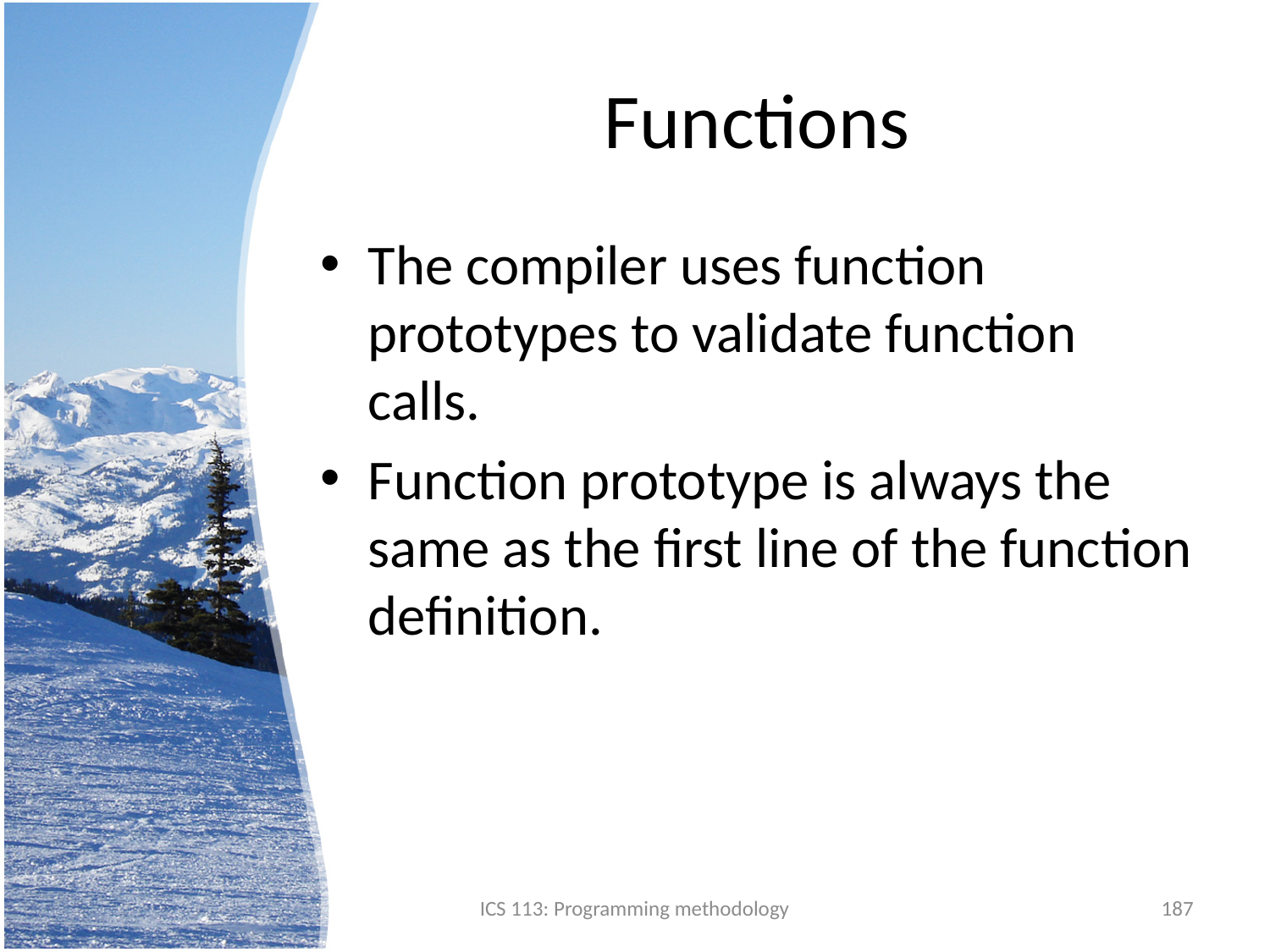

# Functions
The compiler uses function prototypes to validate function calls.
Function prototype is always the same as the first line of the function definition.

ICS 113: Programming methodology
187